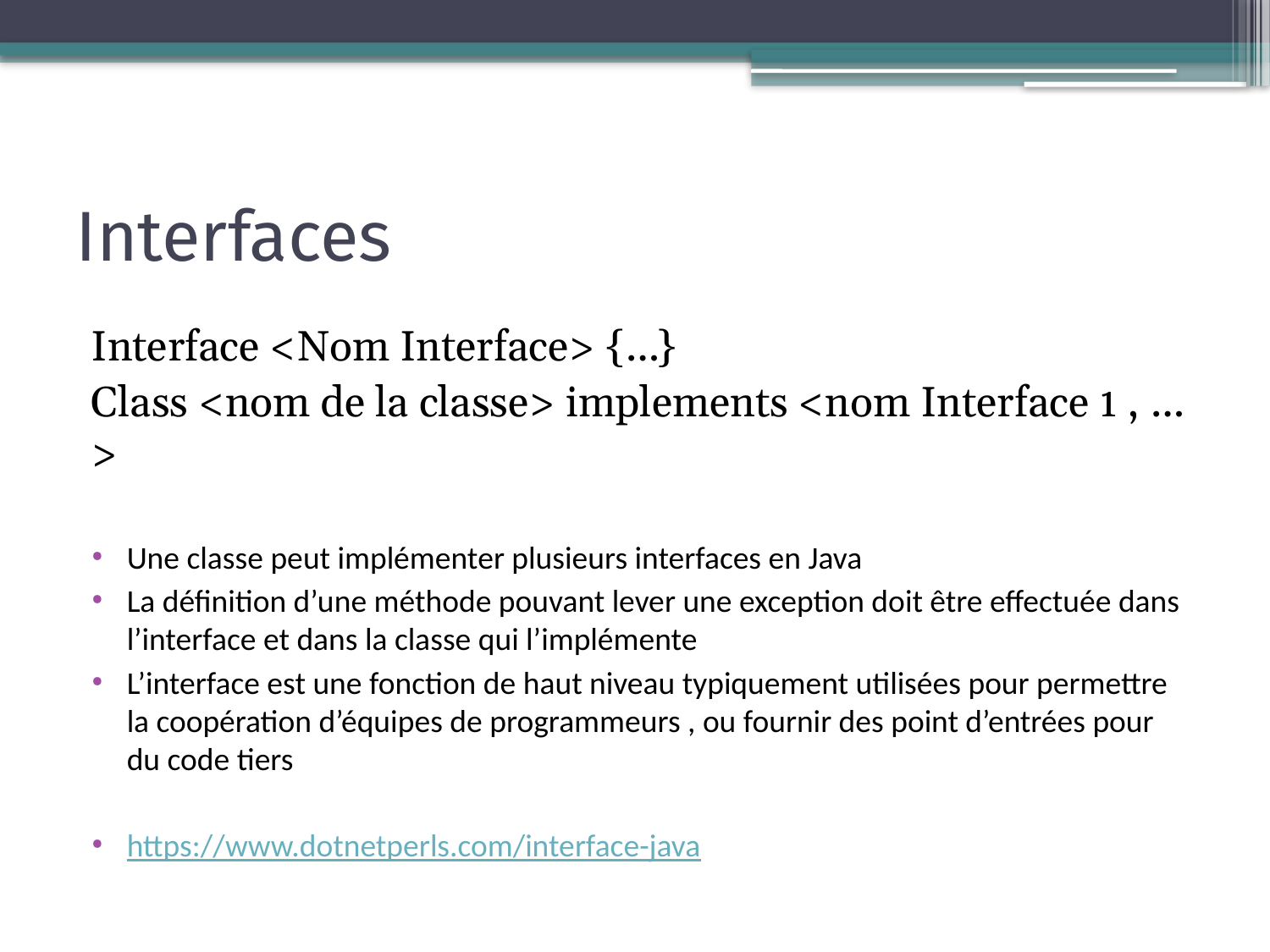

# Interfaces
Interface <Nom Interface> {…}
Class <nom de la classe> implements <nom Interface 1 , … >

Une classe peut implémenter plusieurs interfaces en Java
La définition d’une méthode pouvant lever une exception doit être effectuée dans l’interface et dans la classe qui l’implémente
L’interface est une fonction de haut niveau typiquement utilisées pour permettre la coopération d’équipes de programmeurs , ou fournir des point d’entrées pour du code tiers

https://www.dotnetperls.com/interface-java